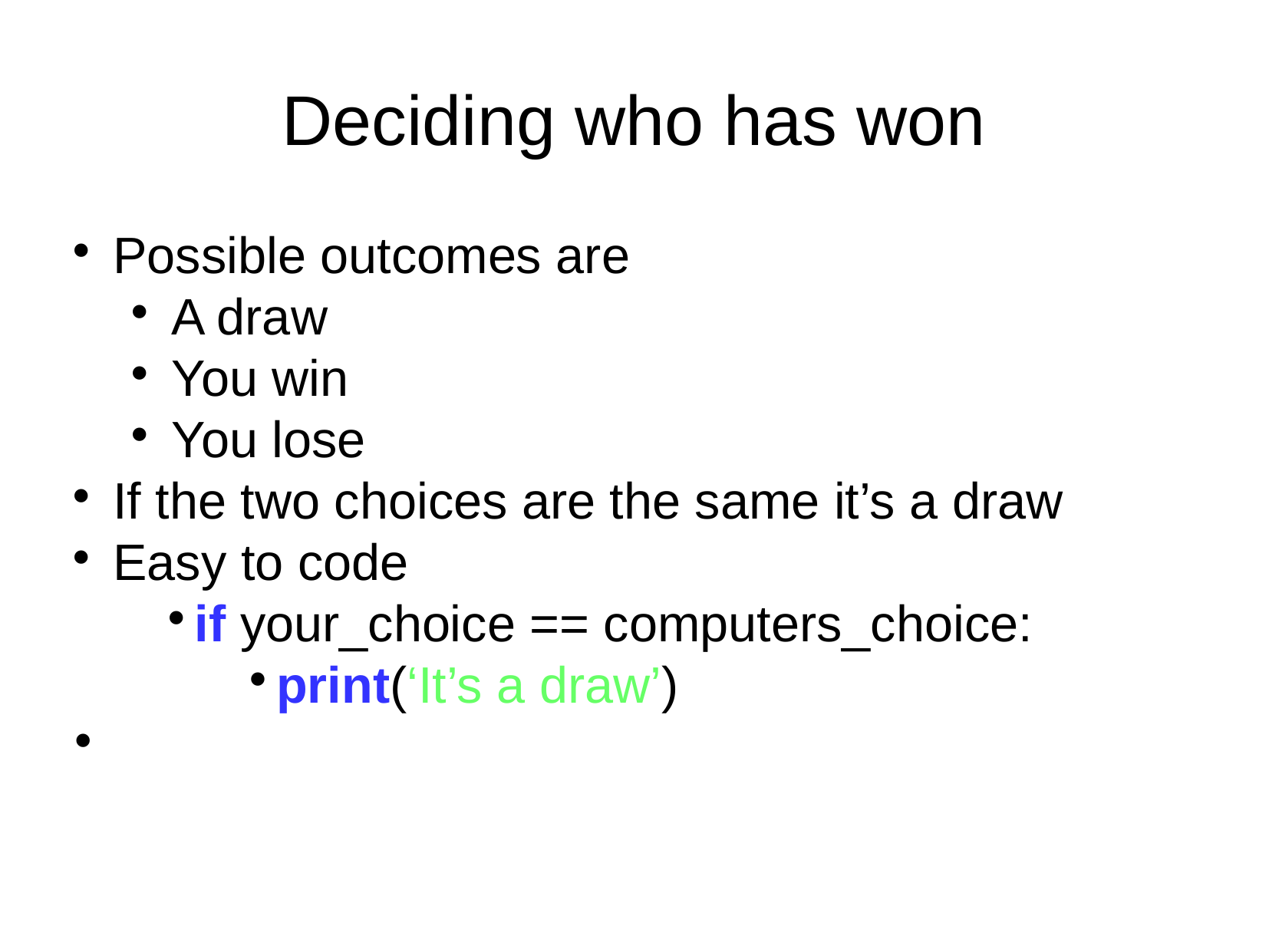

Deciding who has won
Possible outcomes are
A draw
You win
You lose
If the two choices are the same it’s a draw
Easy to code
if your_choice == computers_choice:
print(‘It’s a draw’)